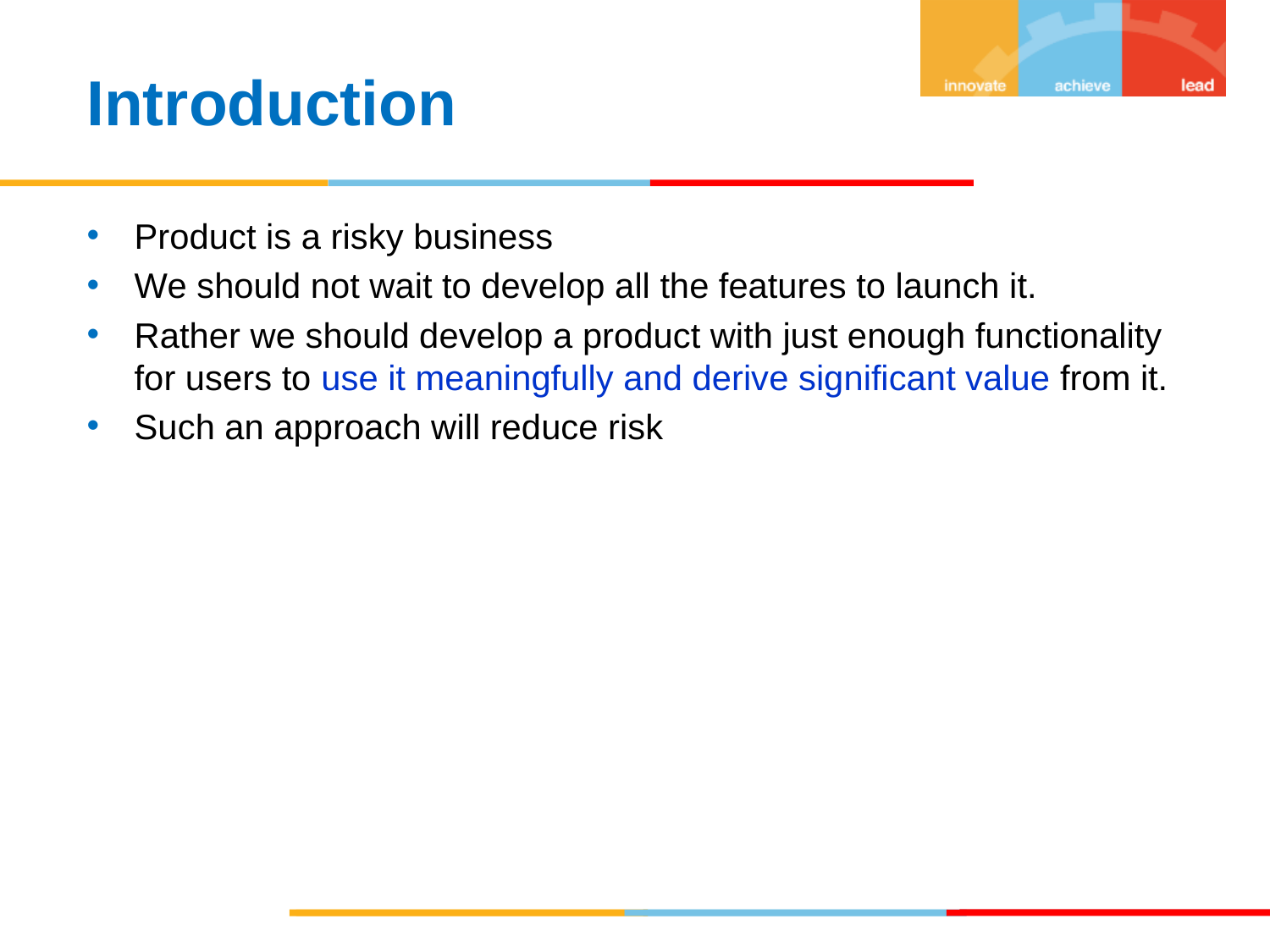

Introduction
Product is a risky business
We should not wait to develop all the features to launch it.
Rather we should develop a product with just enough functionality for users to use it meaningfully and derive significant value from it.
Such an approach will reduce risk